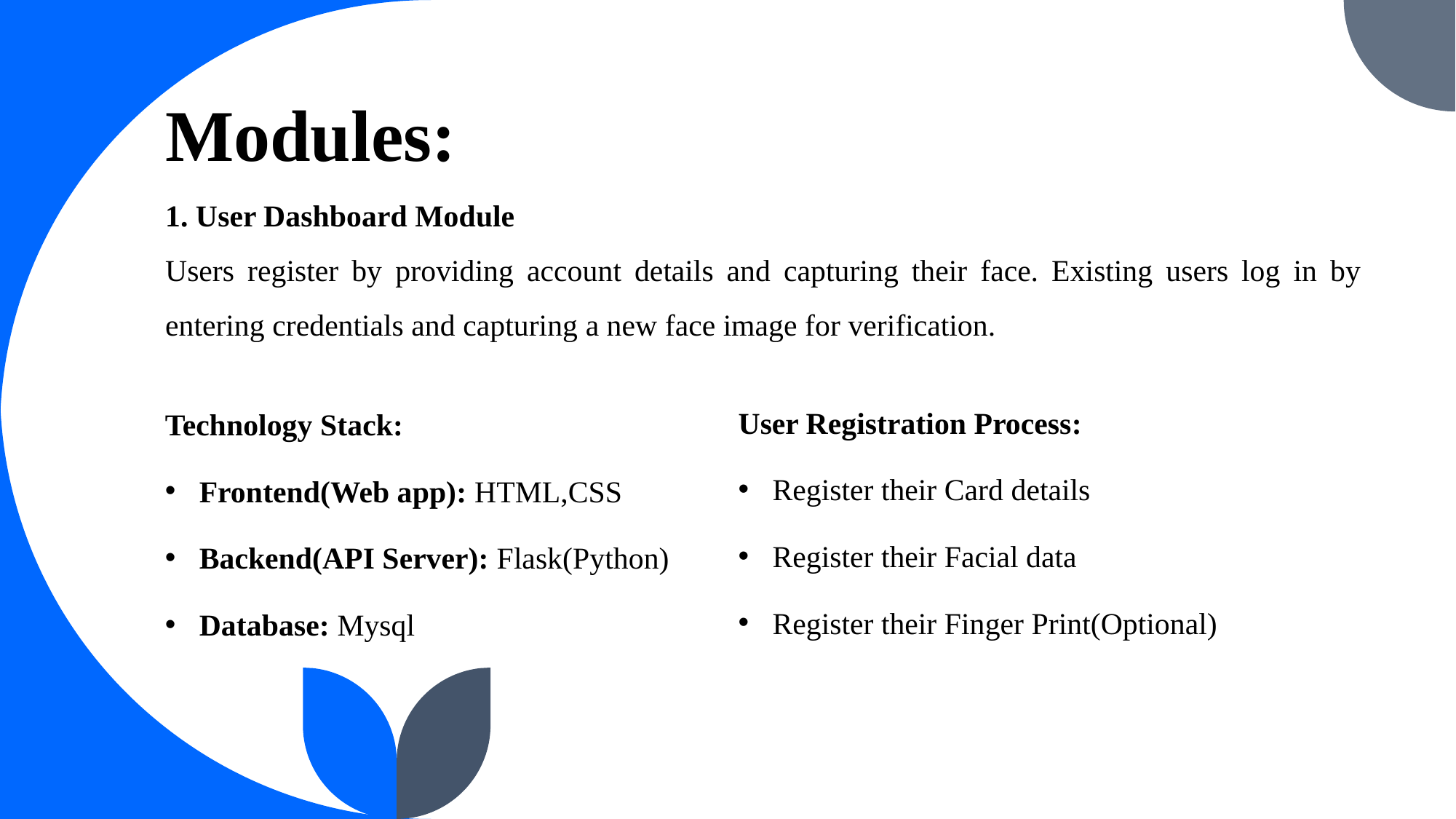

Modules:
1. User Dashboard Module
Users register by providing account details and capturing their face. Existing users log in by entering credentials and capturing a new face image for verification.

User Registration Process:
Register their Card details
Register their Facial data
Register their Finger Print(Optional)
Technology Stack:
Frontend(Web app): HTML,CSS
Backend(API Server): Flask(Python)
Database: Mysql